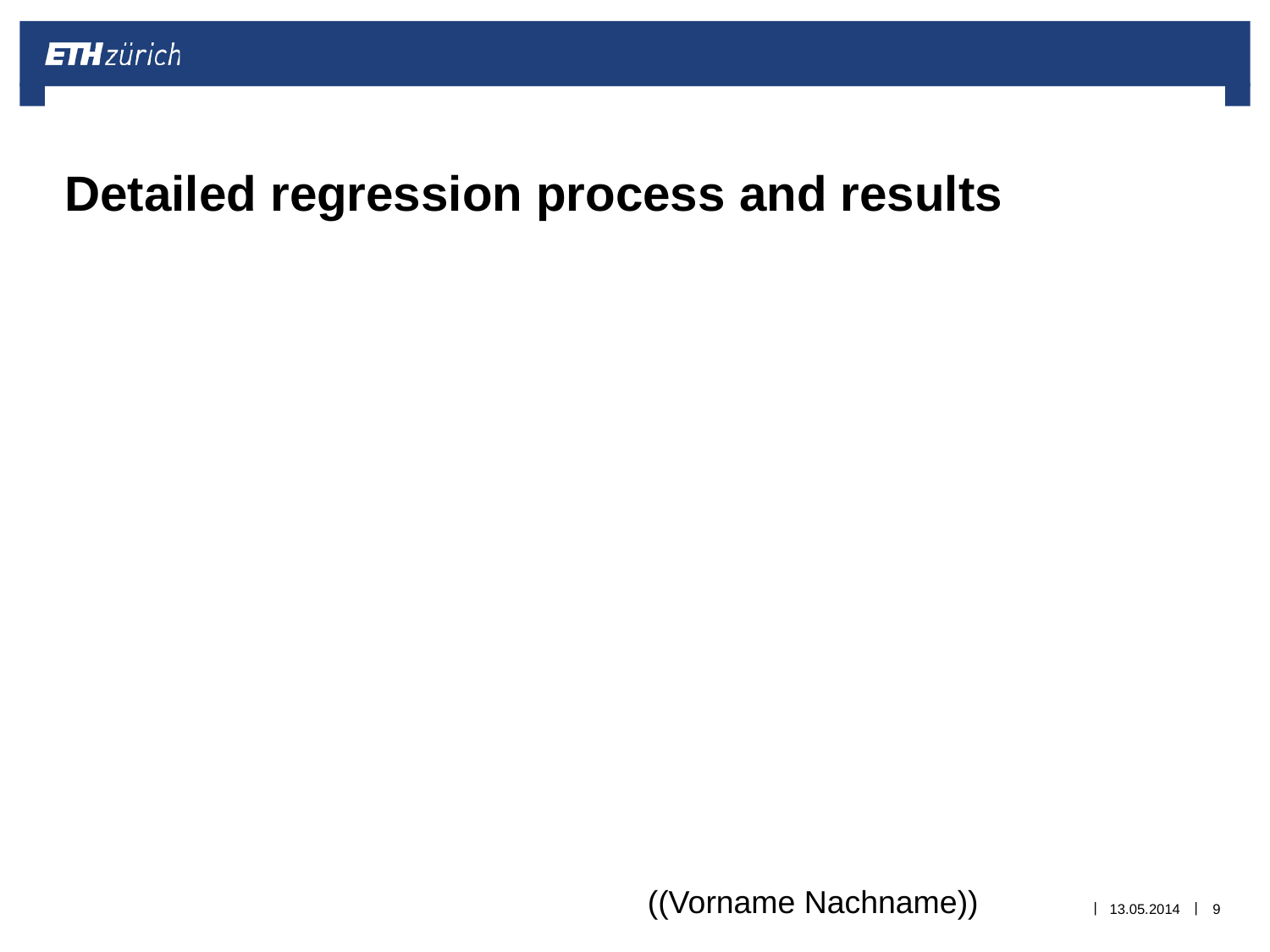

# Detailed regression process and results

((Vorname Nachname))
13.05.2014
9